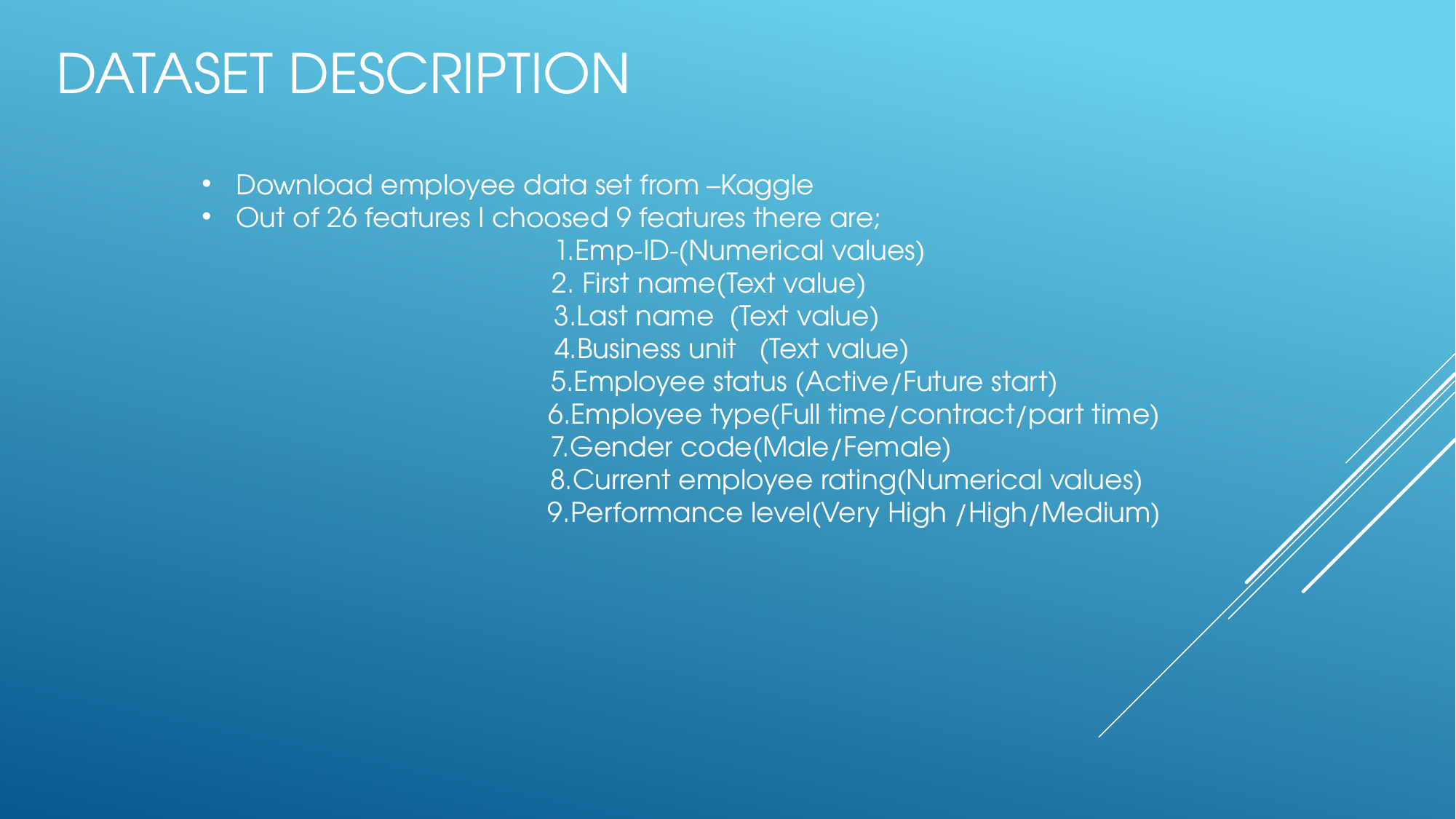

# Dataset Description
Download employee data set from –Kaggle
Out of 26 features I choosed 9 features there are;
        1.Emp-ID-(Numerical values)
2. First name(Text value)
  3.Last name  (Text value)
      4.Business unit   (Text value)
                         5.Employee status (Active/Future start)
                                      6.Employee type(Full time/contract/part time)
           7.Gender code(Male/Female)
                                    8.Current employee rating(Numerical values)
                                      9.Performance level(Very High /High/Medium)